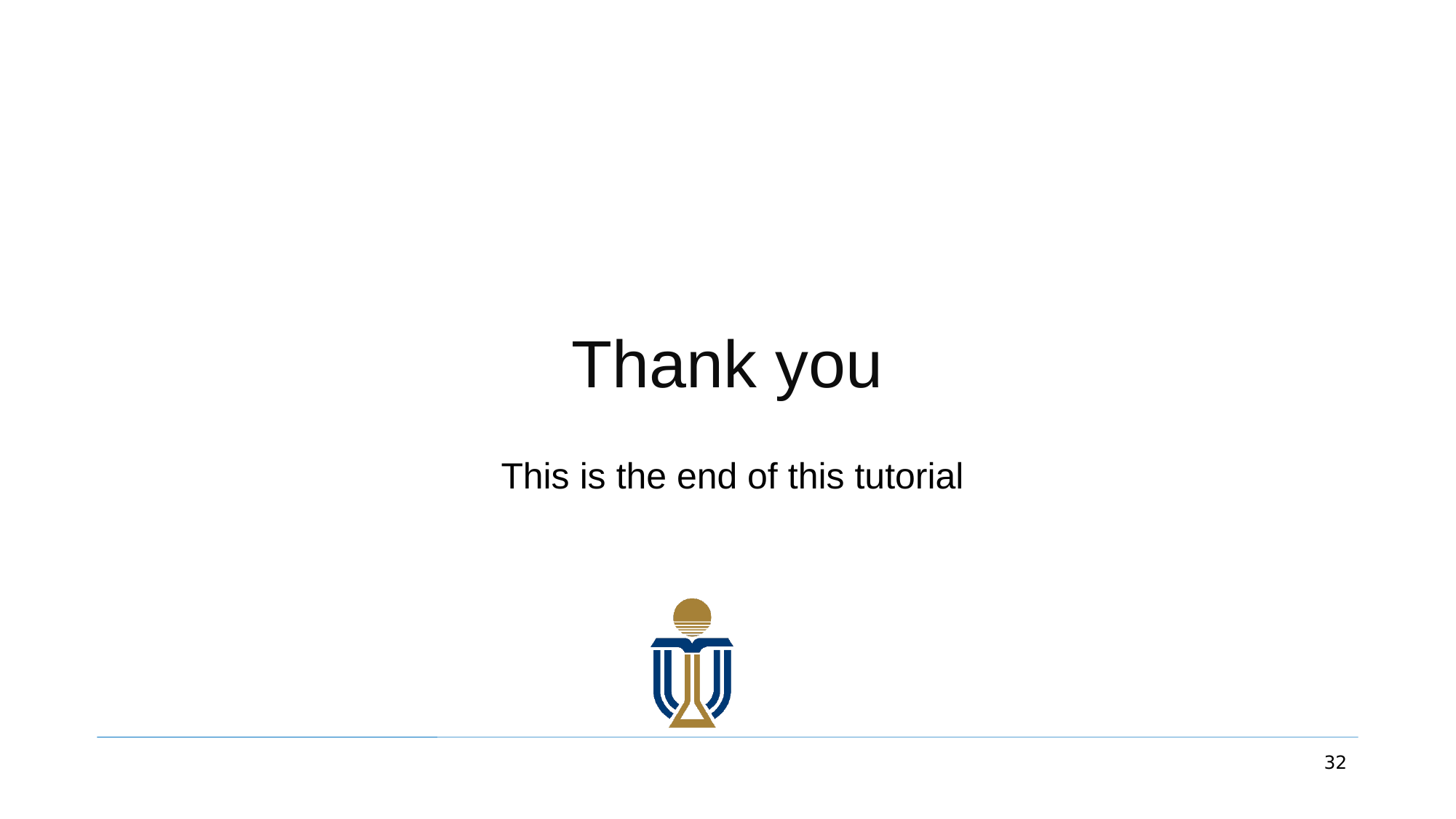

# Thank you
This is the end of this tutorial
32